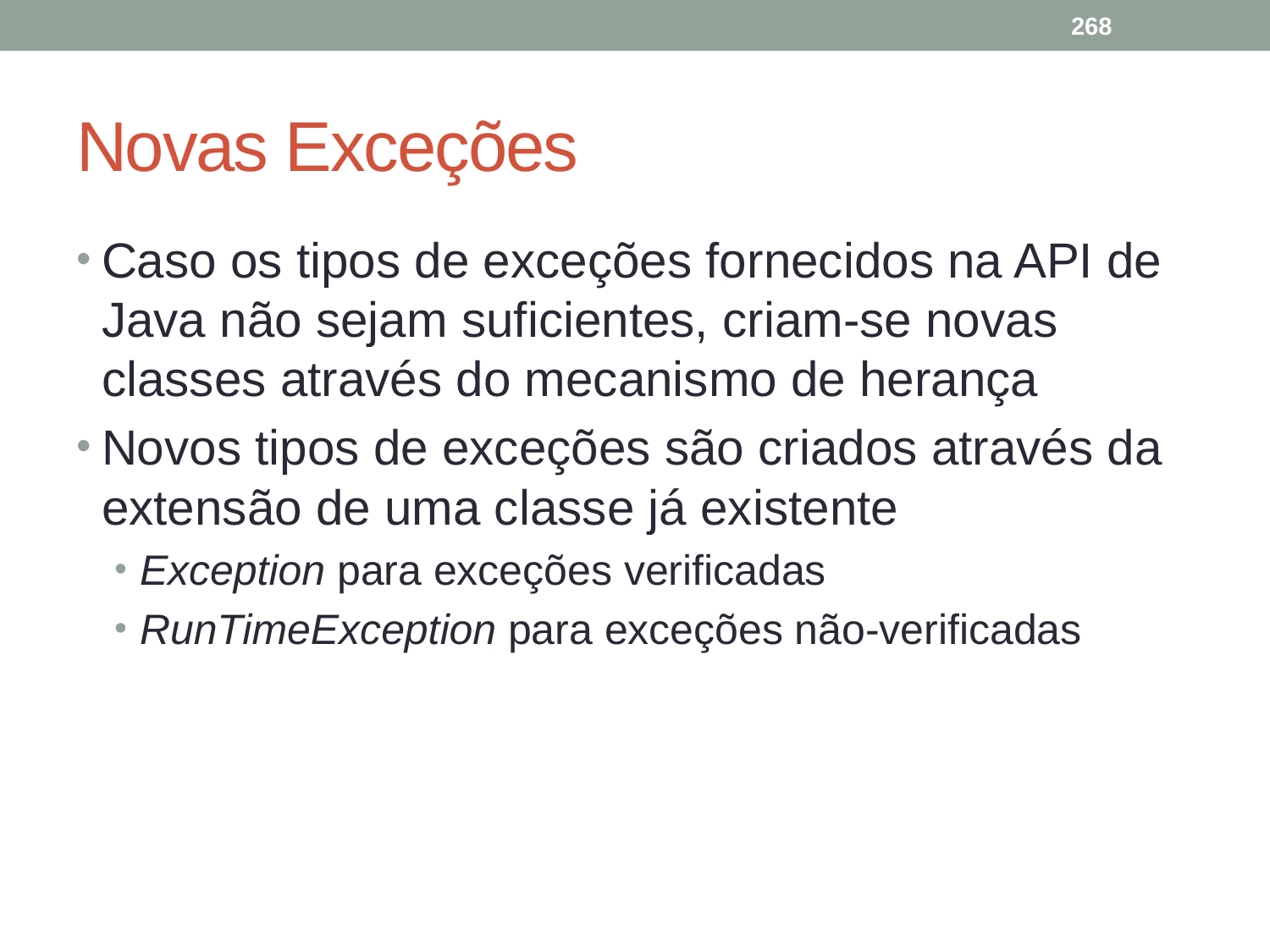

268
# Novas Exceções
Caso os tipos de exceções fornecidos na API de Java não sejam suficientes, criam-se novas classes através do mecanismo de herança
Novos tipos de exceções são criados através da extensão de uma classe já existente
Exception para exceções verificadas
RunTimeException para exceções não-verificadas